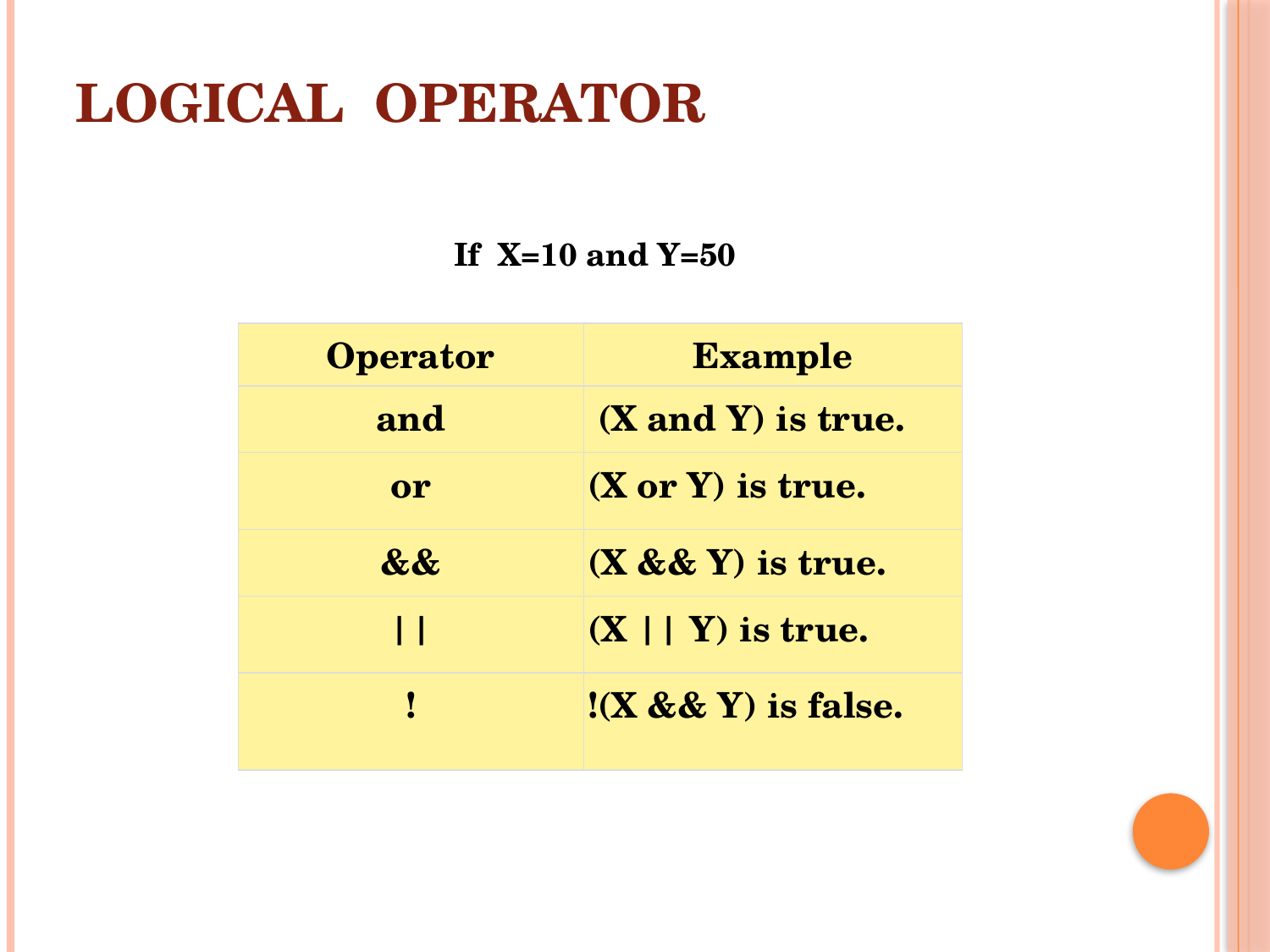

# LOGICAL  operator
If  X=10 and Y=50
| Operator | Example |
| --- | --- |
| and | (X and Y) is true. |
| or | (X or Y) is true. |
| && | (X && Y) is true. |
| || | (X || Y) is true. |
| ! | !(X && Y) is false. |